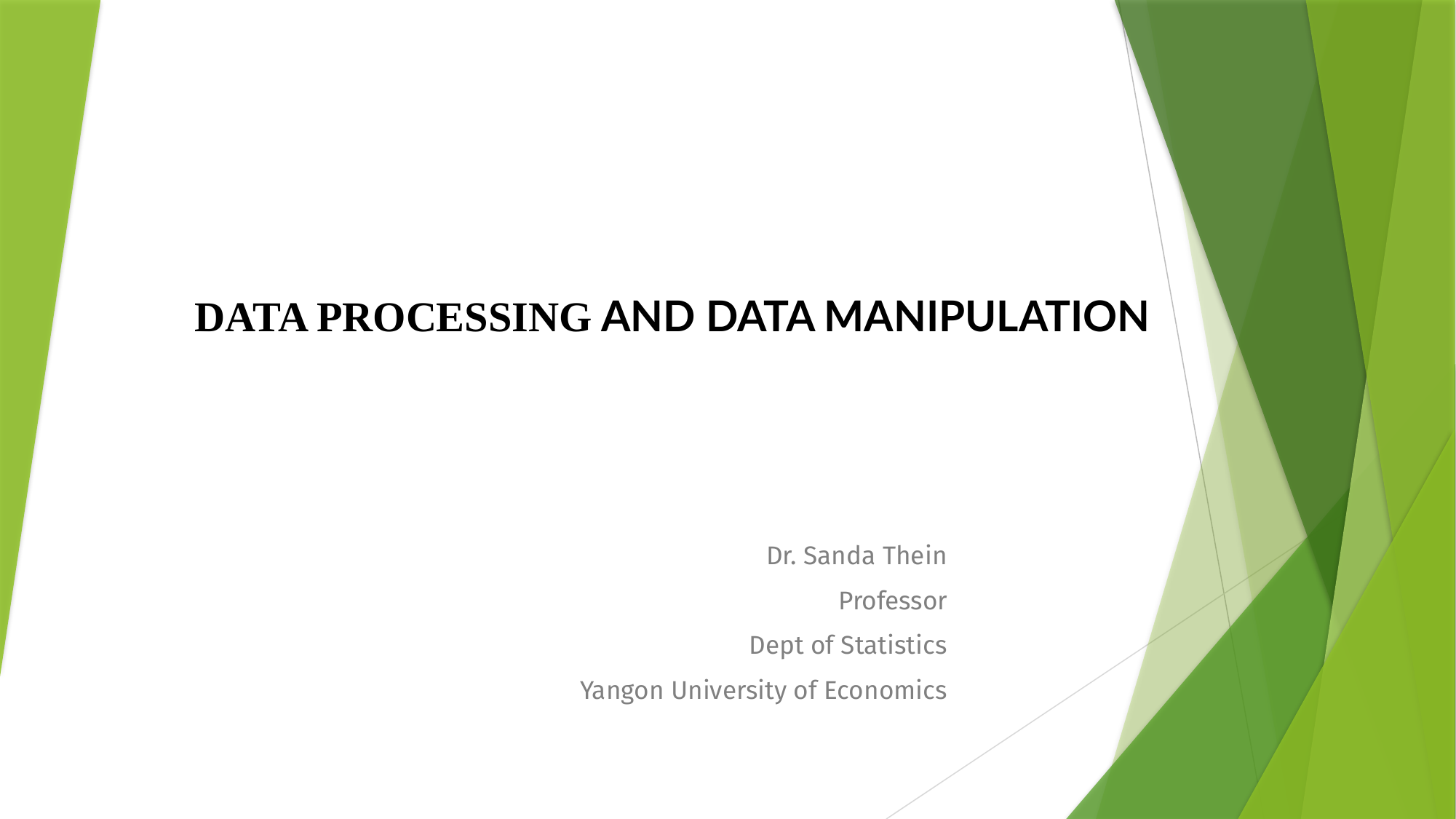

# DATA PROCESSING AND DATA MANIPULATION
Dr. Sanda Thein
Professor
Dept of Statistics
Yangon University of Economics